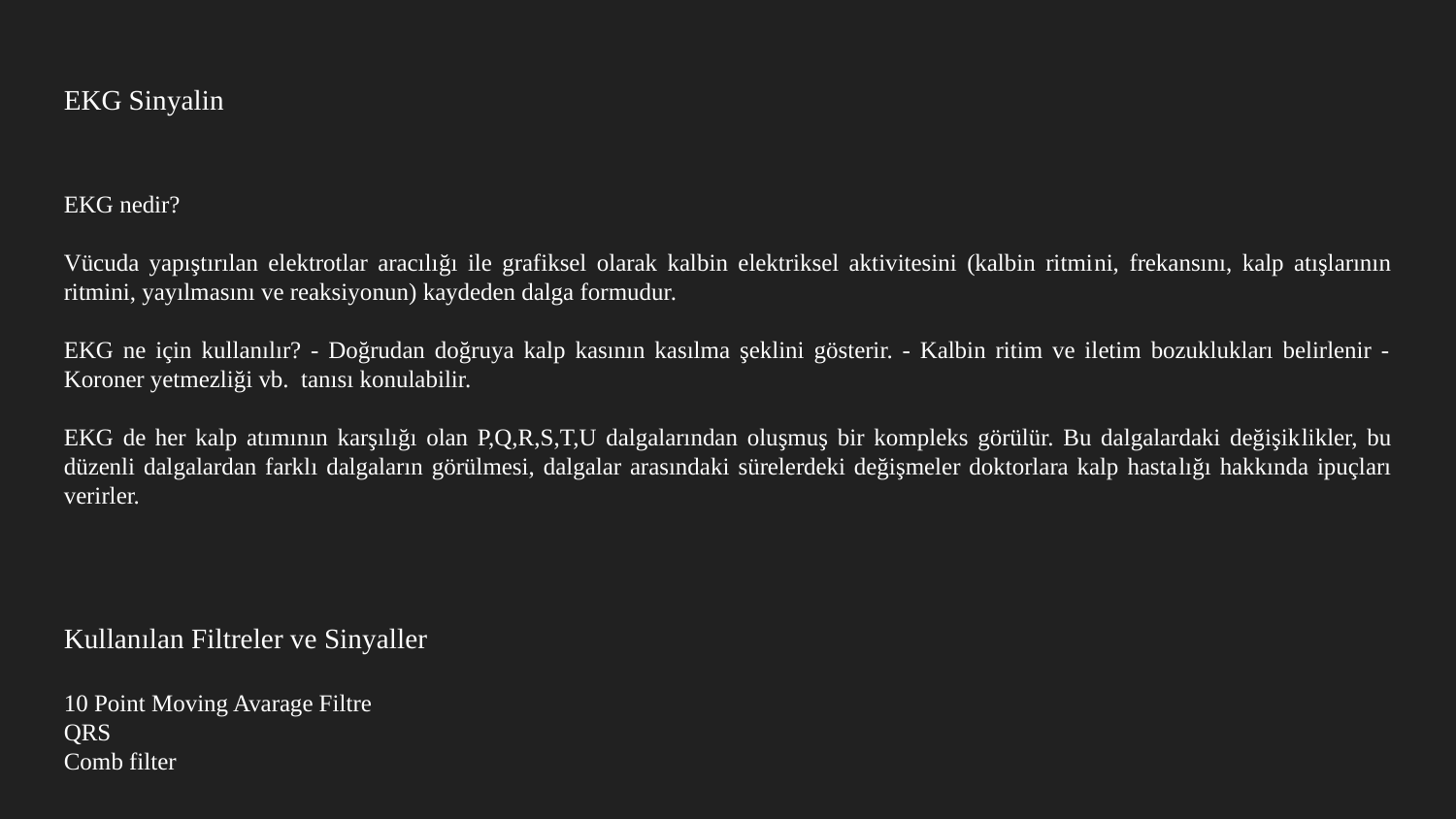

EKG Sinyalin
EKG nedir?

Vücuda yapıştırılan elektrotlar aracılı­ğı ile grafiksel olarak kalbin elektriksel aktivitesini (kalbin ritmi­ni, frekansını, kalp atışlarının ritmini, yayılmasını ve reaksiyo­nun) kaydeden dalga for­mudur.

EKG ne için kullanılır? - Doğrudan doğruya kalp kasının kasılma şeklini gösterir. - Kalbin ritim ve iletim bozuklukları belirlenir - Koroner yetmezliği vb.  tanısı konulabilir.

EKG de her kalp atımı­nın karşılığı olan P,Q,R,S,T,U dalgalarından oluşmuş bir kompleks görülür. Bu dalgalardaki değişik­likler, bu düzenli dalgalardan farklı dalgaların görülmesi, dalgalar arasındaki sürelerdeki değişmeler doktorlara kalp hasta­lığı hakkında ipuçları verir­ler.

Kullanılan Filtreler ve Sinyaller

10 Point Moving Avarage Filtre
QRS
Comb filter